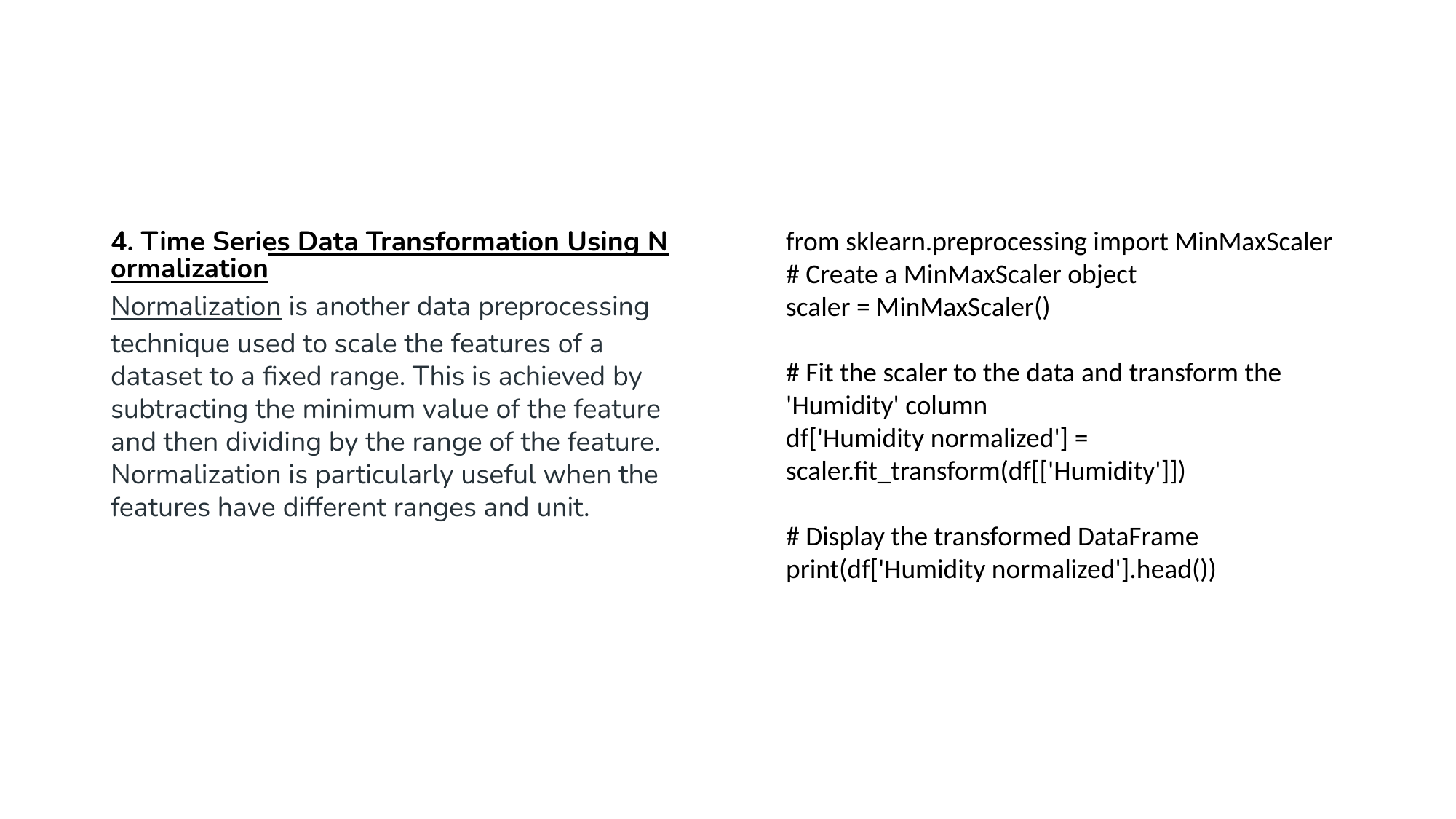

#

4. Time Series Data Transformation Using Normalization
Normalization is another data preprocessing technique used to scale the features of a dataset to a fixed range. This is achieved by subtracting the minimum value of the feature and then dividing by the range of the feature. Normalization is particularly useful when the features have different ranges and unit.
from sklearn.preprocessing import MinMaxScaler
# Create a MinMaxScaler object
scaler = MinMaxScaler()

# Fit the scaler to the data and transform the 'Humidity' column
df['Humidity normalized'] = scaler.fit_transform(df[['Humidity']])

# Display the transformed DataFrame
print(df['Humidity normalized'].head())